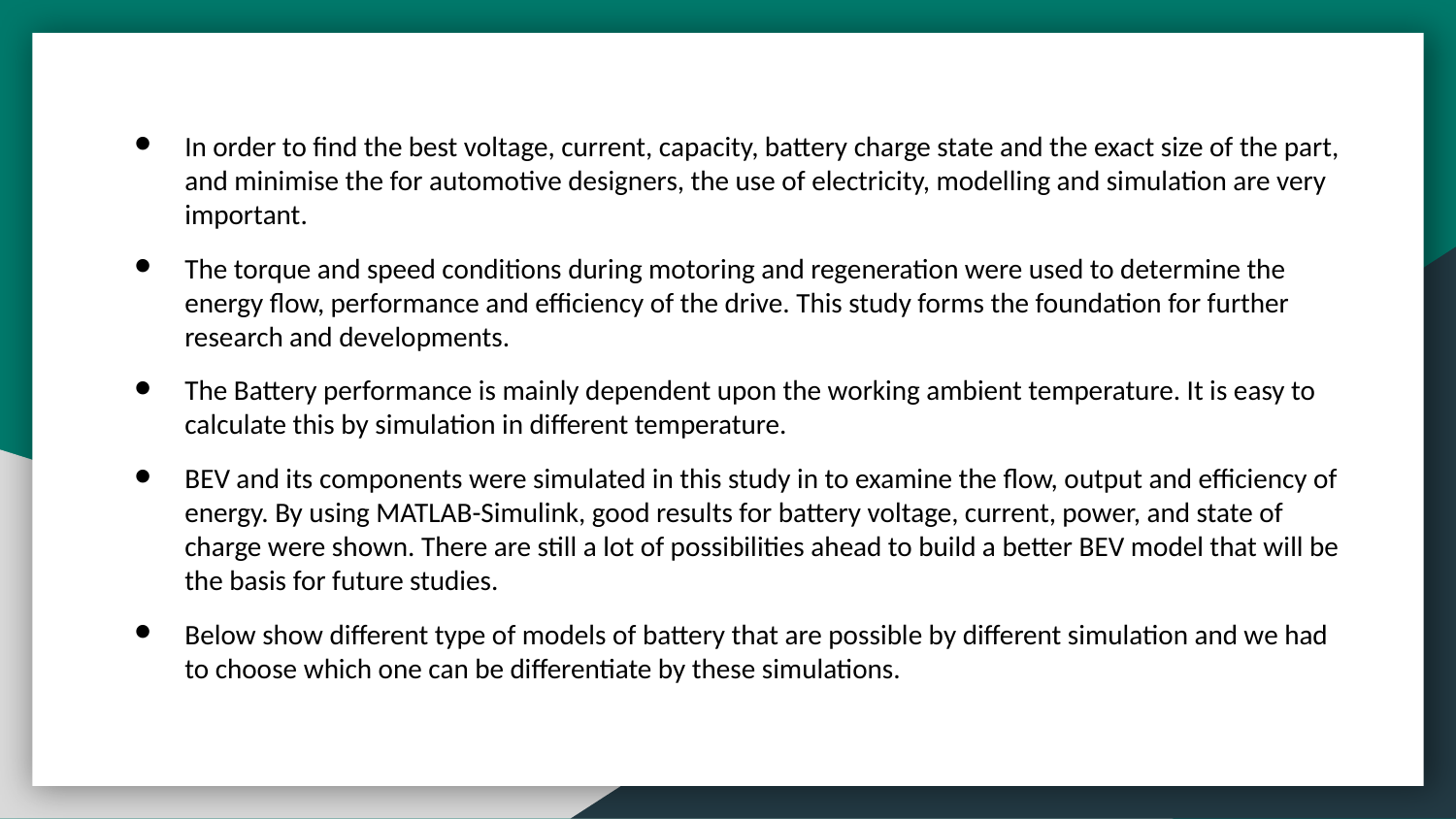

In order to find the best voltage, current, capacity, battery charge state and the exact size of the part, and minimise the for automotive designers, the use of electricity, modelling and simulation are very important.
The torque and speed conditions during motoring and regeneration were used to determine the energy flow, performance and efficiency of the drive. This study forms the foundation for further research and developments.
The Battery performance is mainly dependent upon the working ambient temperature. It is easy to calculate this by simulation in different temperature.
BEV and its components were simulated in this study in to examine the flow, output and efficiency of energy. By using MATLAB-Simulink, good results for battery voltage, current, power, and state of charge were shown. There are still a lot of possibilities ahead to build a better BEV model that will be the basis for future studies.
Below show different type of models of battery that are possible by different simulation and we had to choose which one can be differentiate by these simulations.